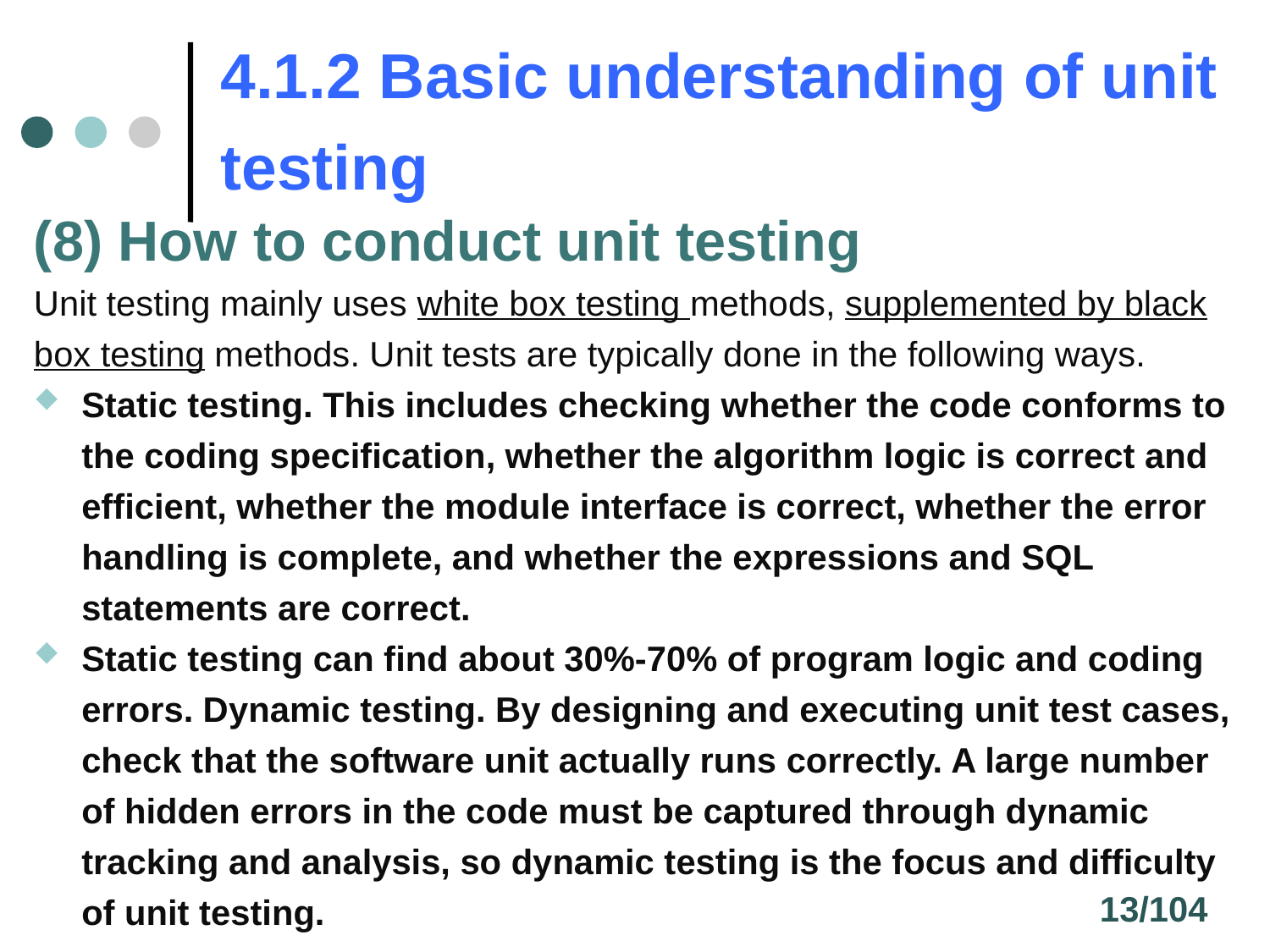

# 4.1.2 Basic understanding of unit testing
(8) How to conduct unit testing
Unit testing mainly uses white box testing methods, supplemented by black box testing methods. Unit tests are typically done in the following ways.
Static testing. This includes checking whether the code conforms to the coding specification, whether the algorithm logic is correct and efficient, whether the module interface is correct, whether the error handling is complete, and whether the expressions and SQL statements are correct.
Static testing can find about 30%-70% of program logic and coding errors. Dynamic testing. By designing and executing unit test cases, check that the software unit actually runs correctly. A large number of hidden errors in the code must be captured through dynamic tracking and analysis, so dynamic testing is the focus and difficulty of unit testing.
13/104